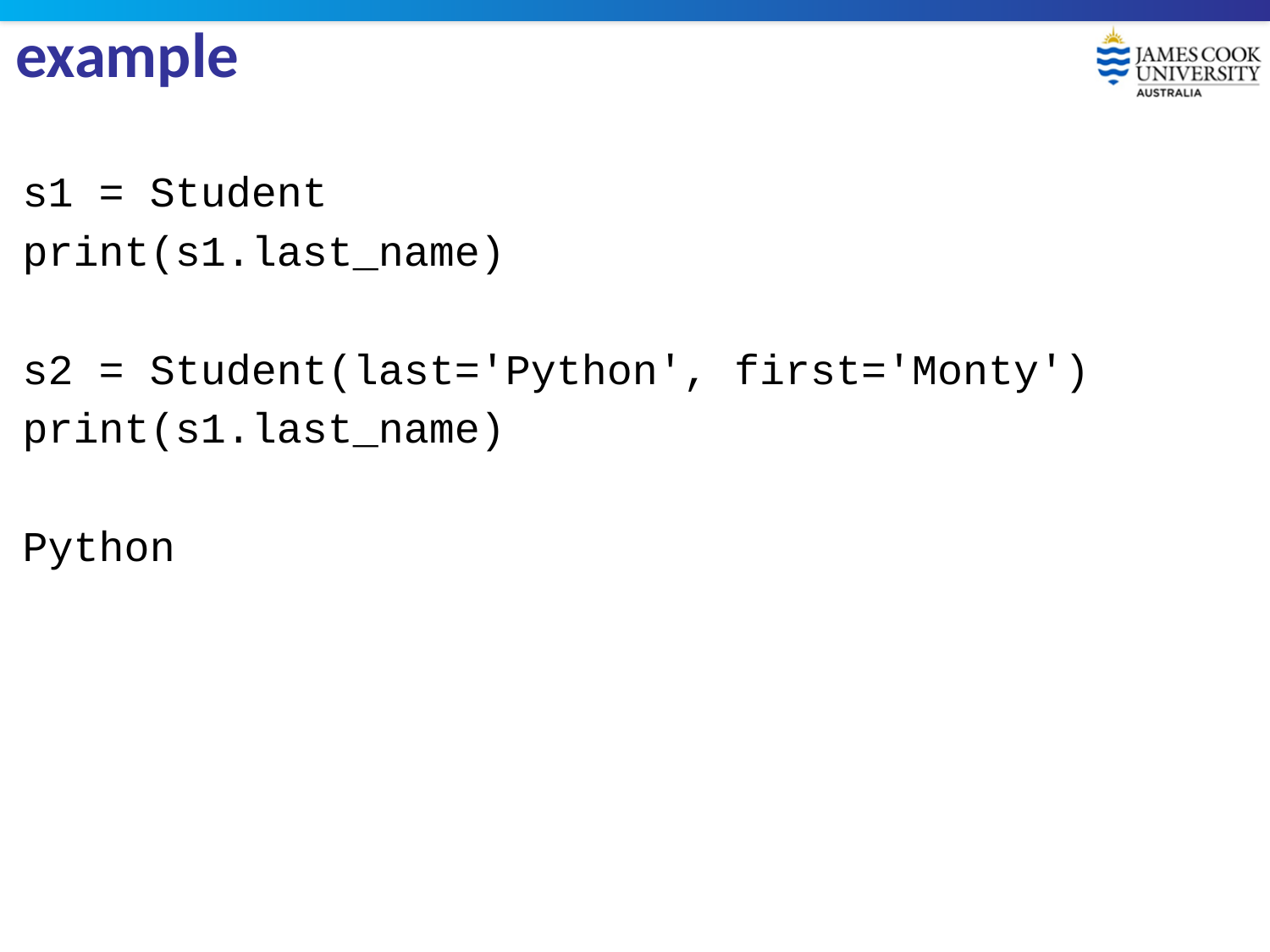

# example
s1 = Student
print(s1.last_name)

s2 = Student(last='Python', first='Monty')
print(s1.last_name)

Python